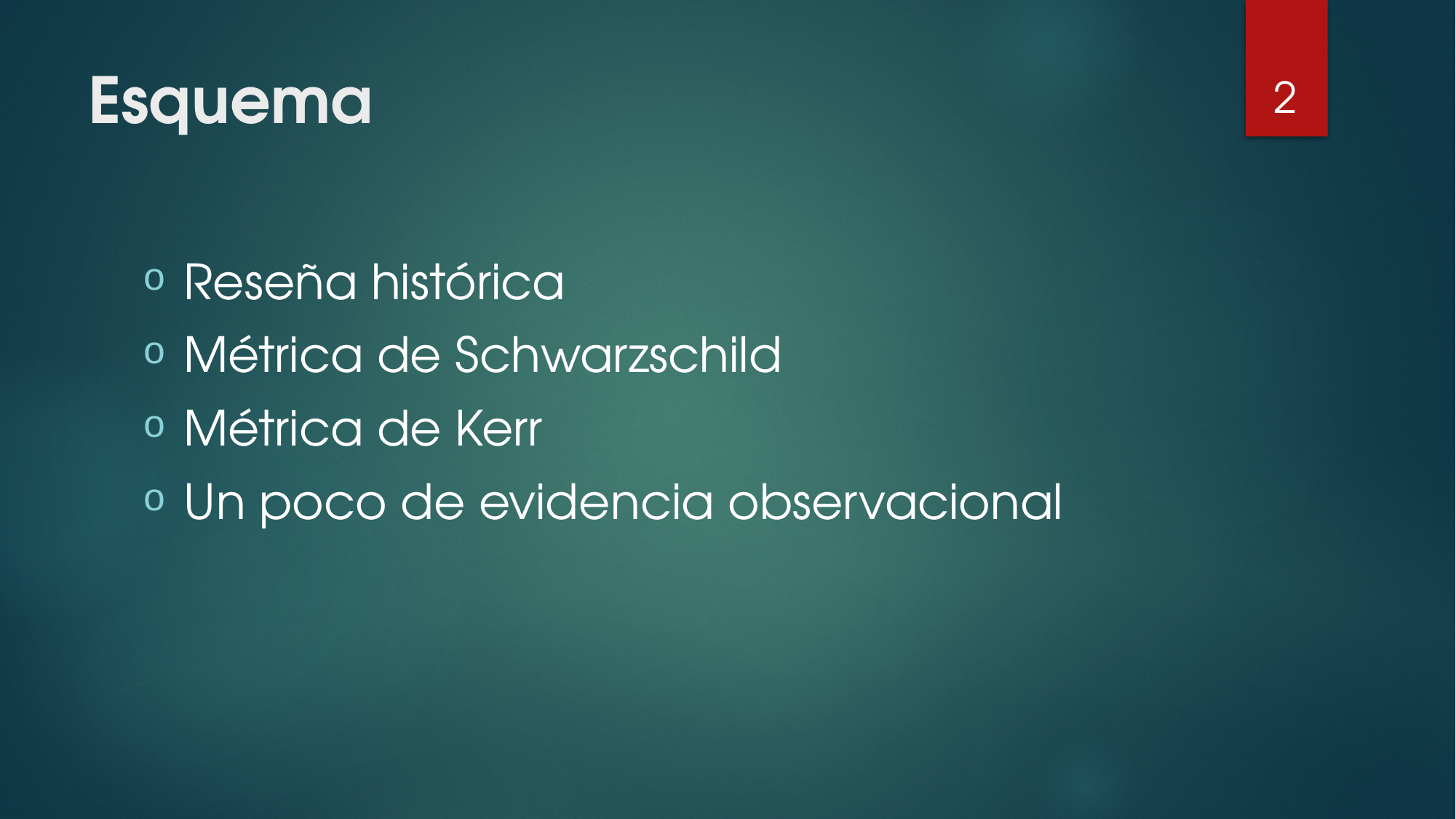

2
# Esquema
Reseña histórica
Métrica de Schwarzschild
Métrica de Kerr
Un poco de evidencia observacional